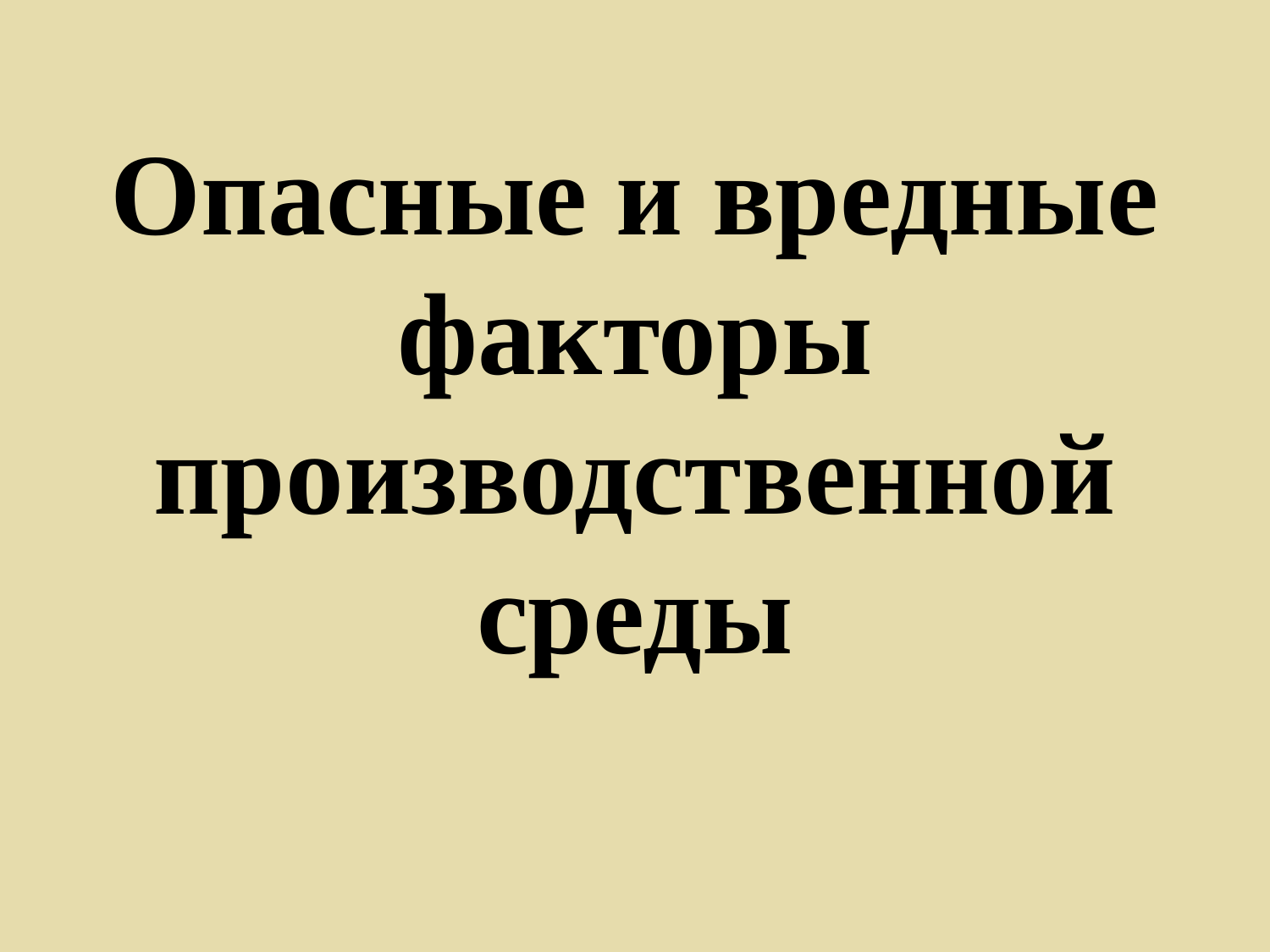

# Опасные и вредные факторы производственной среды